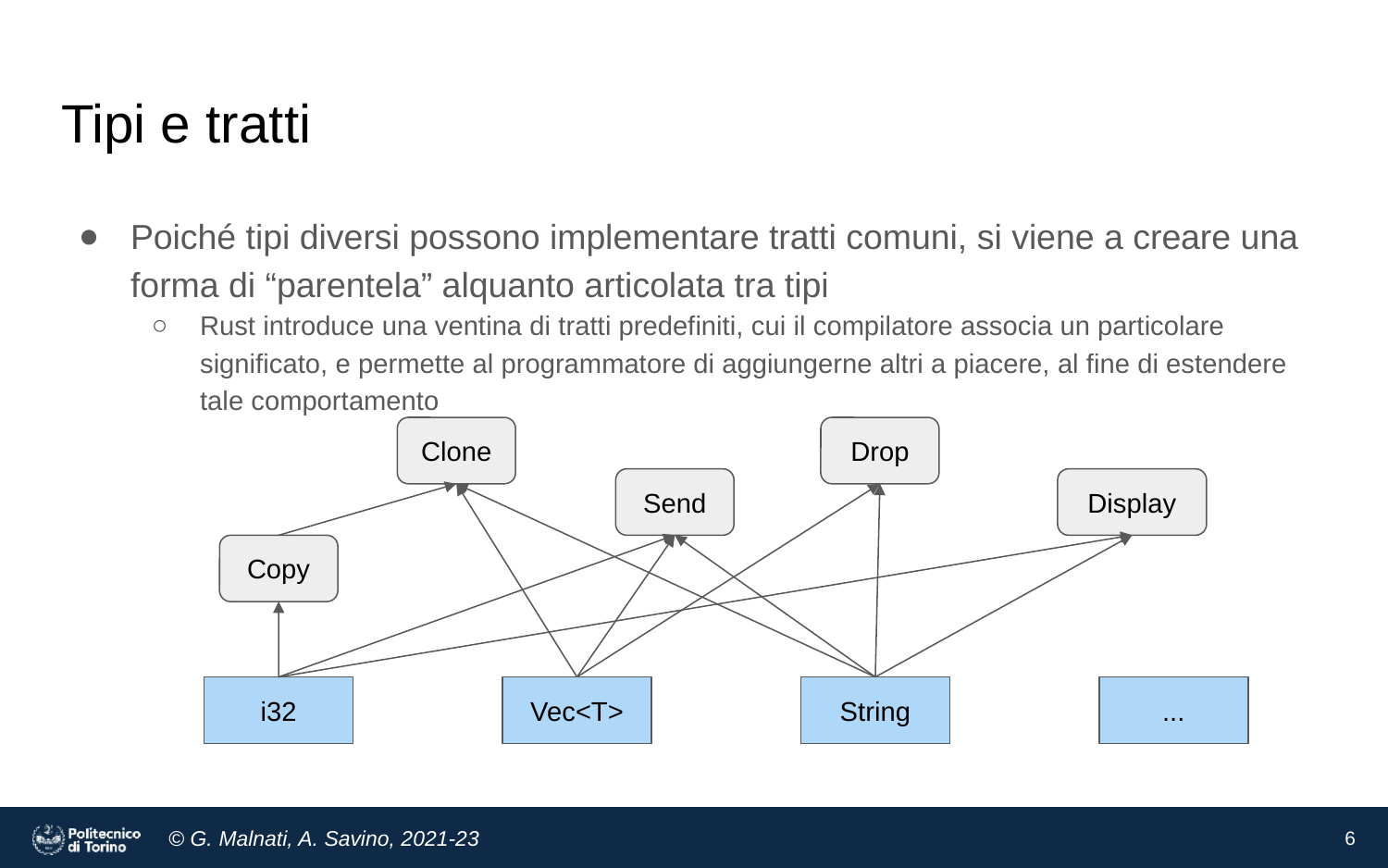

# Tipi e tratti
Poiché tipi diversi possono implementare tratti comuni, si viene a creare una forma di “parentela” alquanto articolata tra tipi
Rust introduce una ventina di tratti predefiniti, cui il compilatore associa un particolare significato, e permette al programmatore di aggiungerne altri a piacere, al fine di estendere tale comportamento
Clone
Drop
Send
Display
Copy
i32
Vec<T>
String
...
6